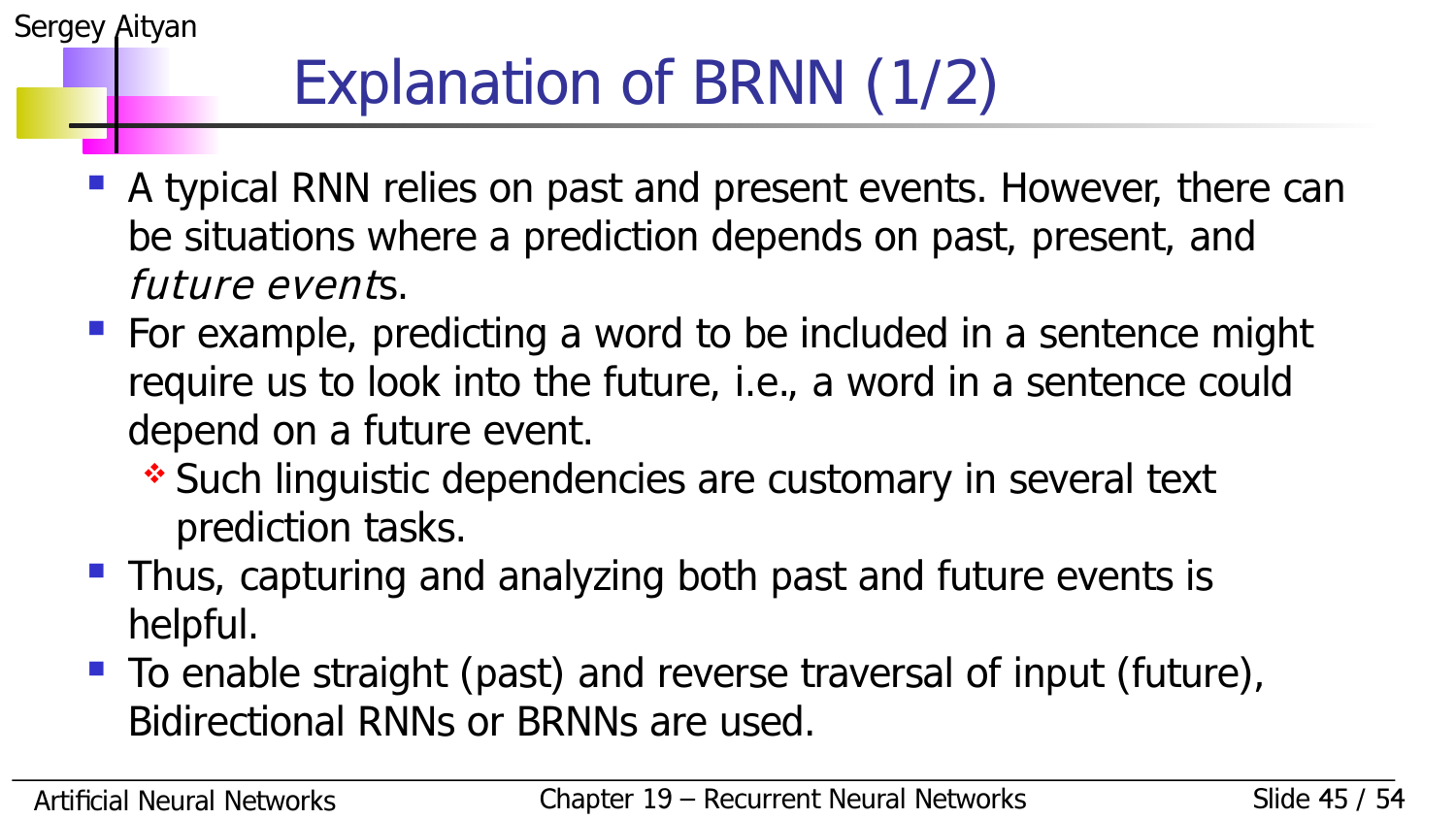

# Explanation of BRNN (1/2)
A typical RNN relies on past and present events. However, there can be situations where a prediction depends on past, present, and future events.
For example, predicting a word to be included in a sentence might require us to look into the future, i.e., a word in a sentence could depend on a future event.
Such linguistic dependencies are customary in several text prediction tasks.
Thus, capturing and analyzing both past and future events is helpful.
To enable straight (past) and reverse traversal of input (future), Bidirectional RNNs or BRNNs are used.